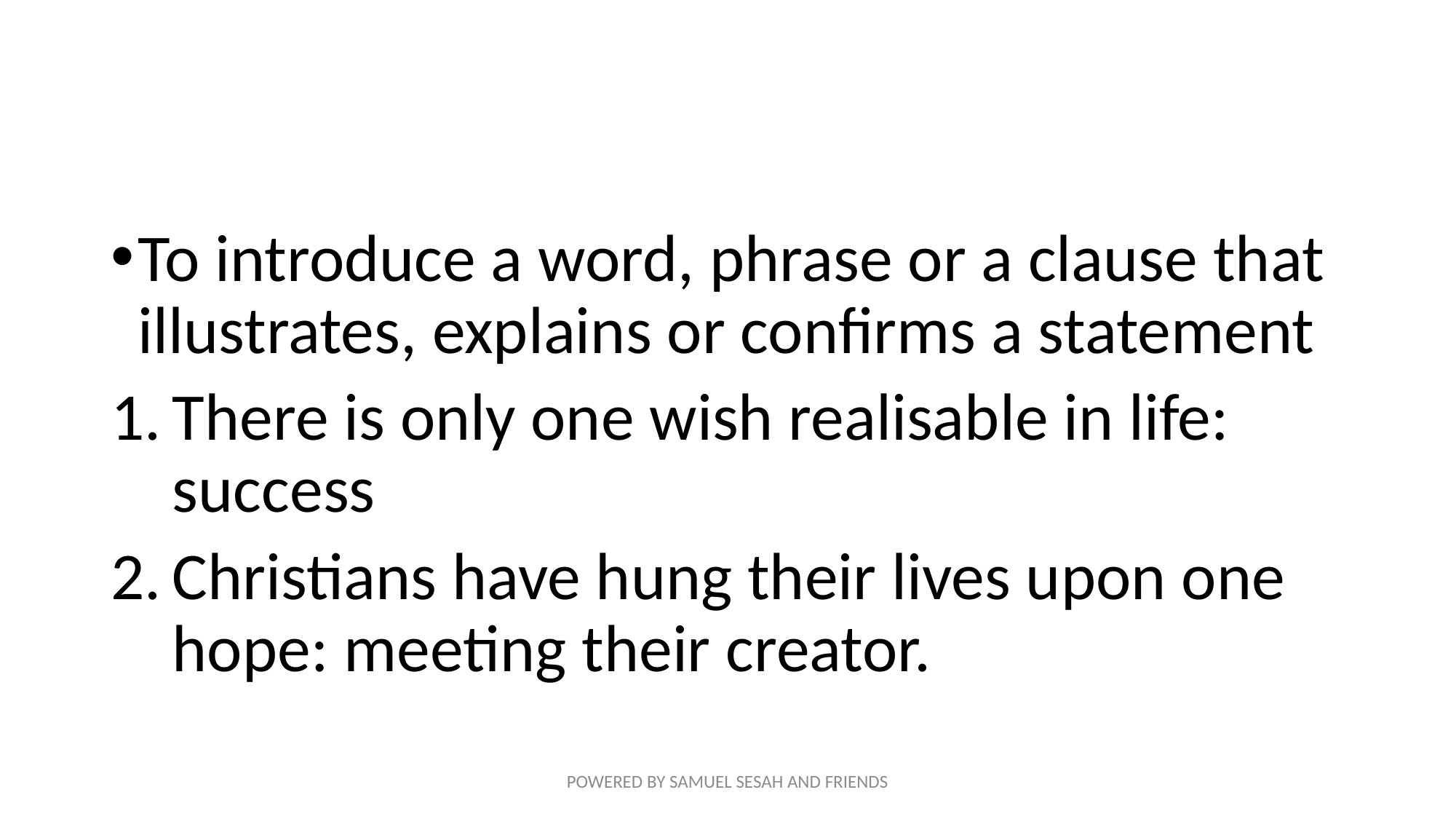

#
To introduce a word, phrase or a clause that illustrates, explains or confirms a statement
There is only one wish realisable in life: success
Christians have hung their lives upon one hope: meeting their creator.

POWERED BY SAMUEL SESAH AND FRIENDS